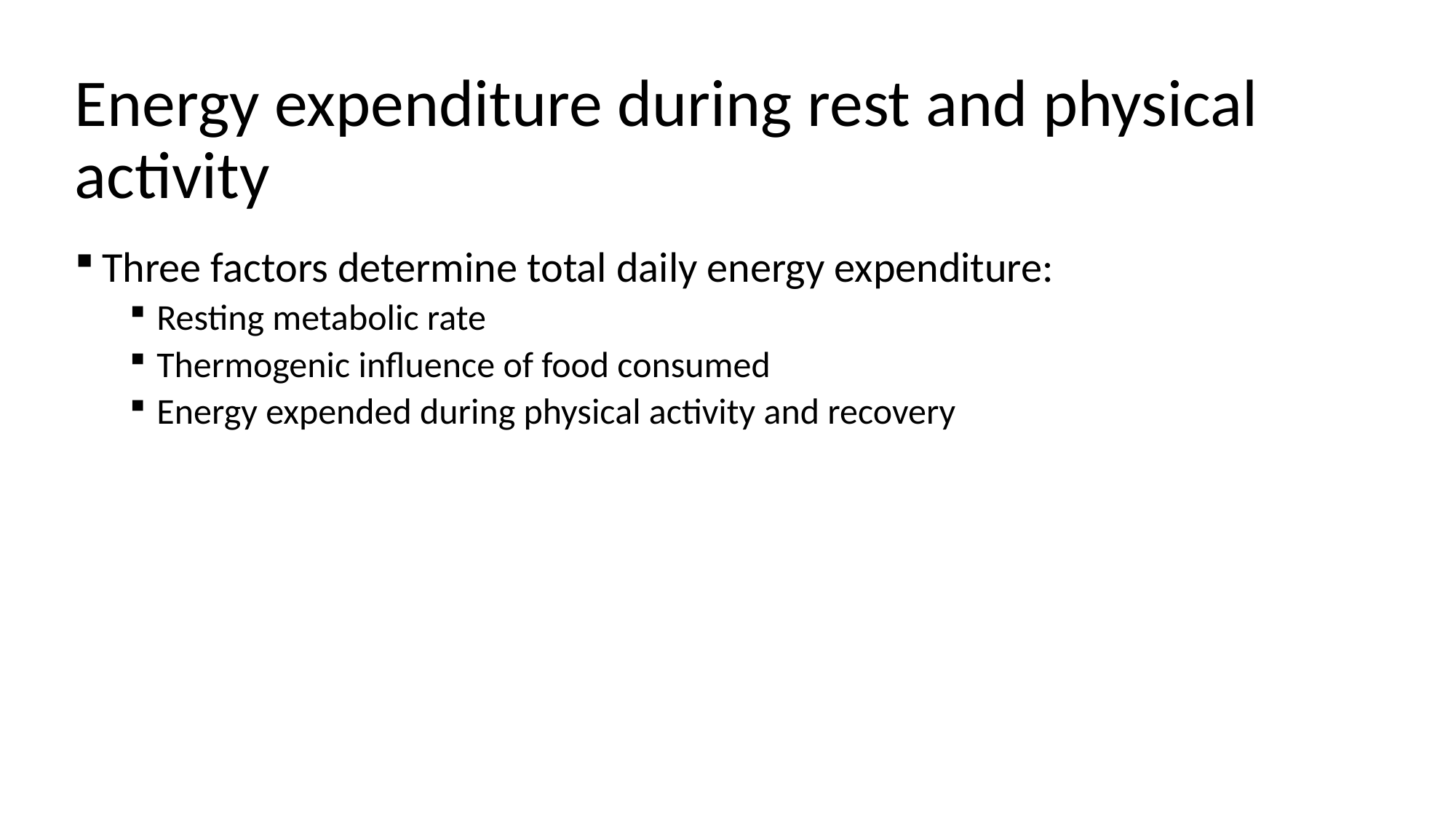

# Energy expenditure during rest and physical activity
Three factors determine total daily energy expenditure:
Resting metabolic rate
Thermogenic influence of food consumed
Energy expended during physical activity and recovery